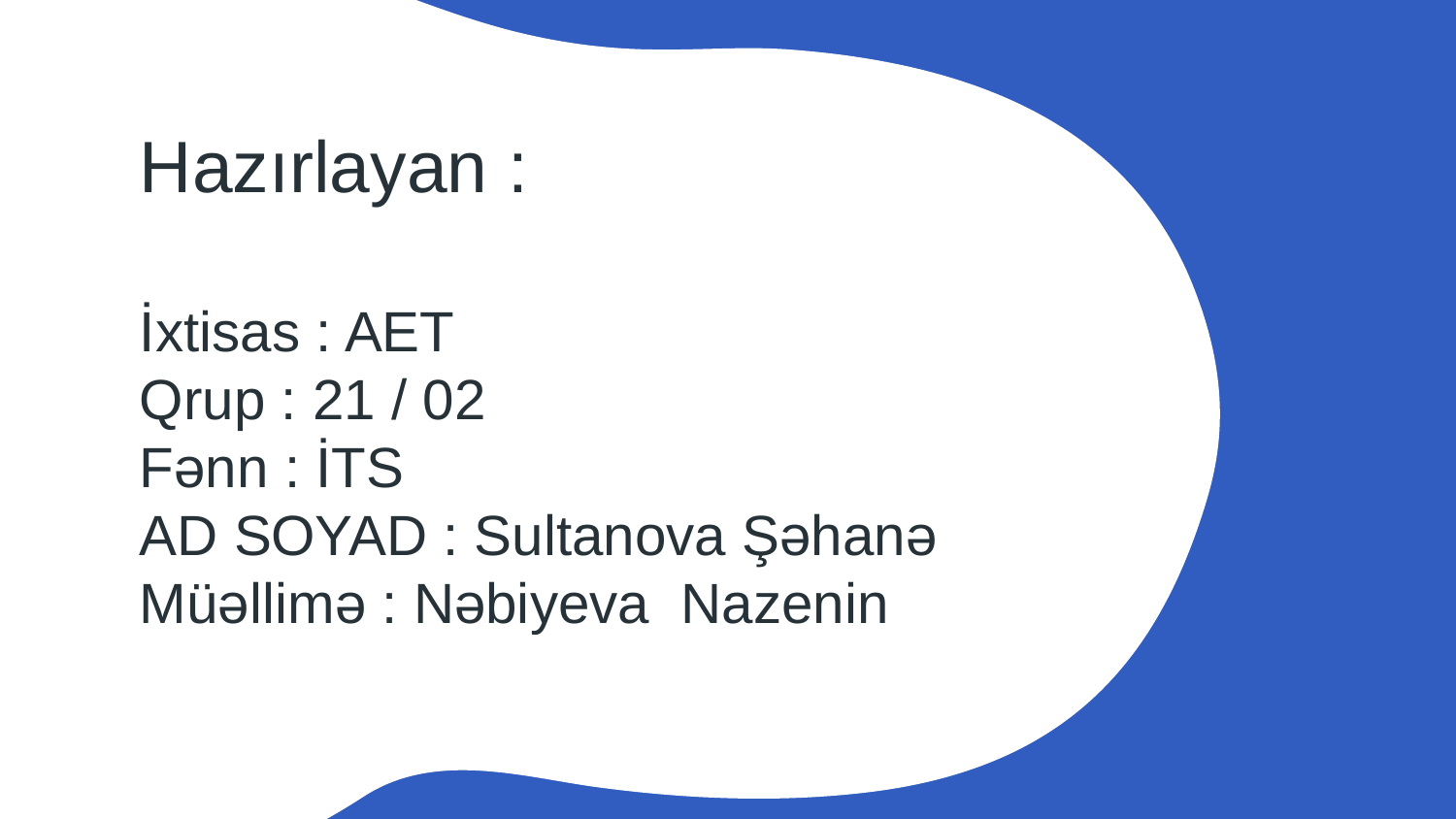

# Hazırlayan : İxtisas : AET Qrup : 21 / 02 Fənn : İTS AD SOYAD : Sultanova Şəhanə Müəllimə : Nəbiyeva  Nazenin